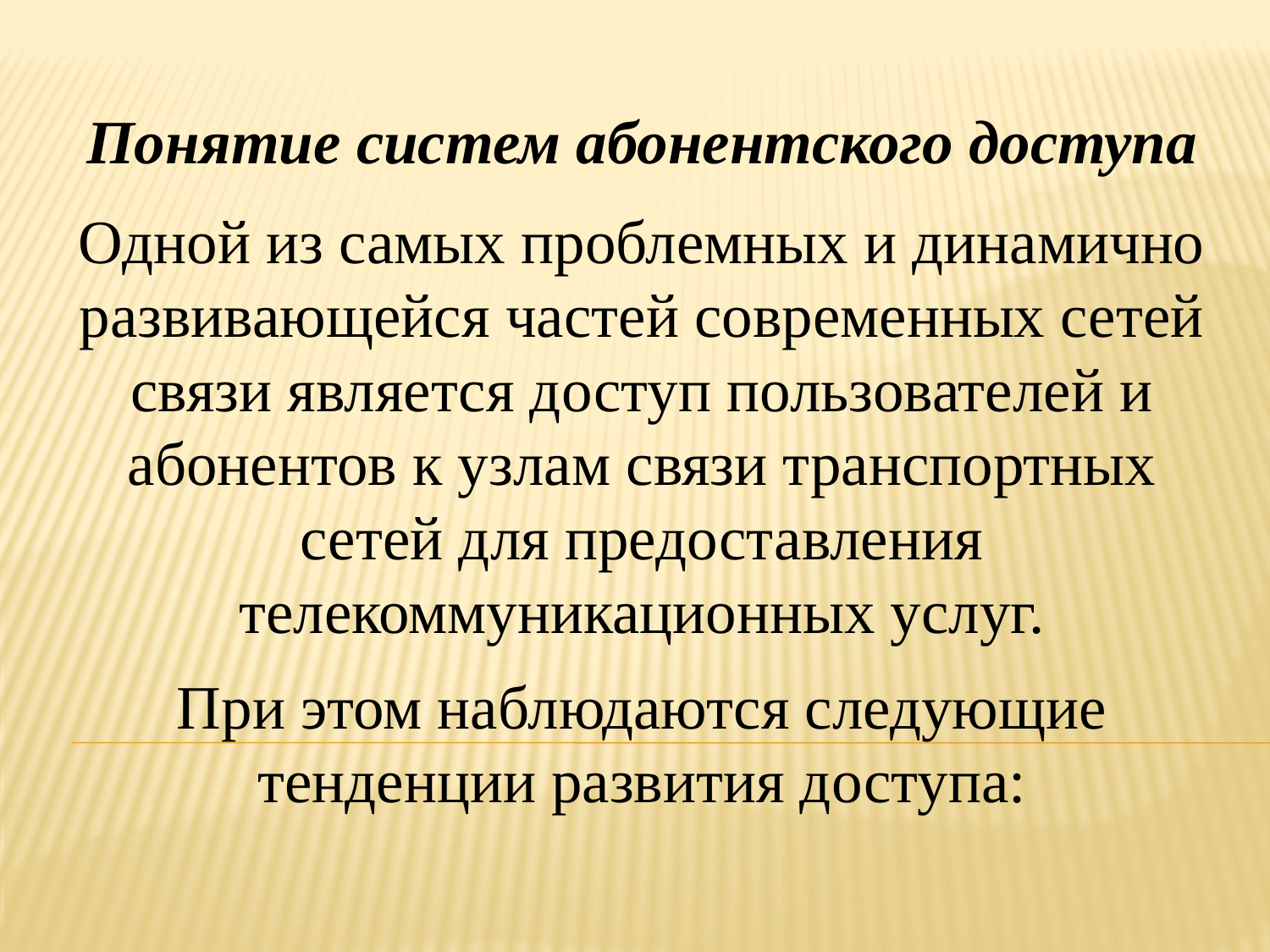

Понятие систем абонентского доступа

Одной из самых проблемных и динамично развивающейся частей современных сетей связи является доступ пользователей и абонентов к узлам связи транспортных сетей для предоставления телекоммуникационных услуг.

При этом наблюдаются следующие тенденции развития доступа: